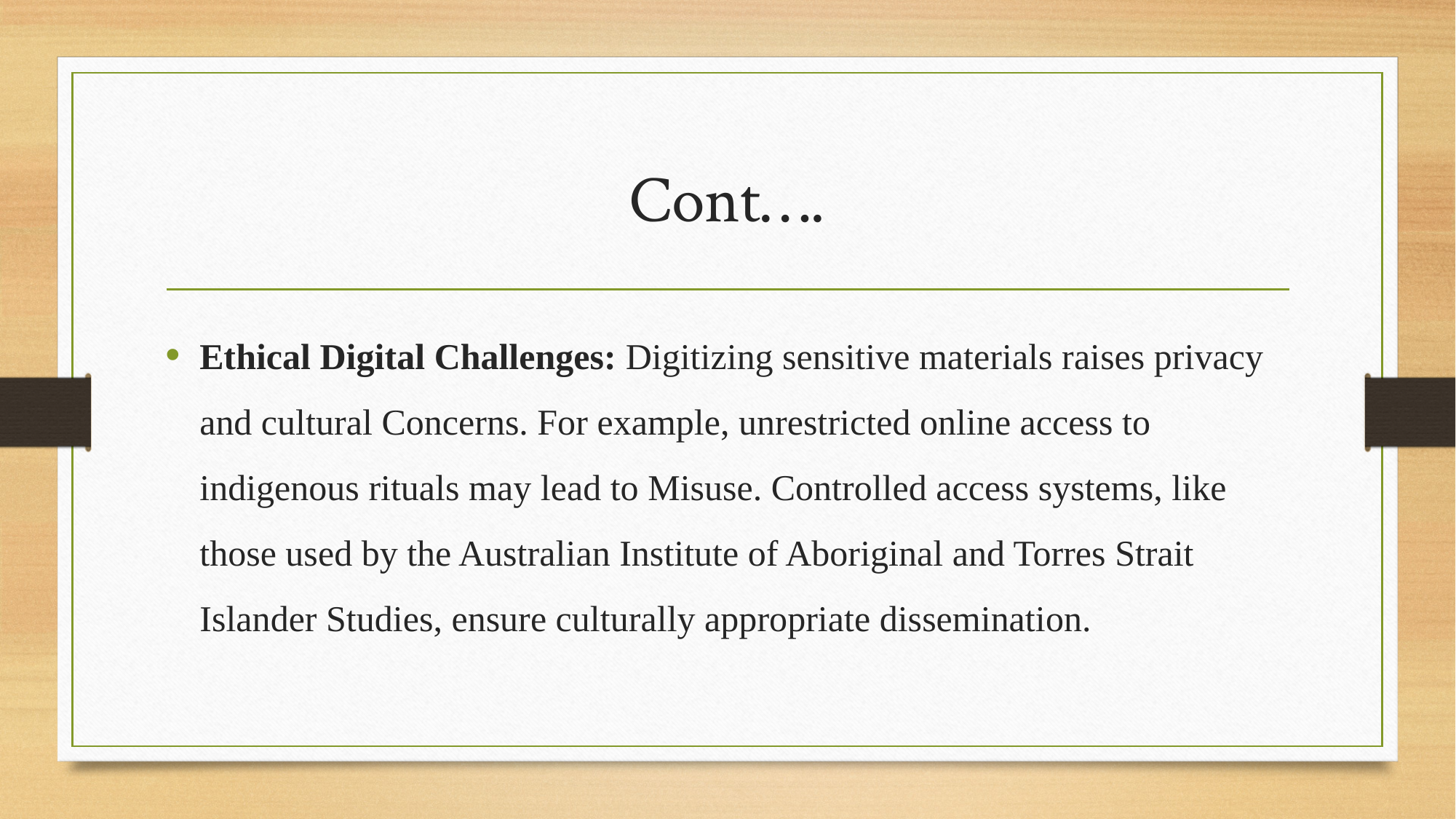

# Cont….
Ethical Digital Challenges: Digitizing sensitive materials raises privacy and cultural Concerns. For example, unrestricted online access to indigenous rituals may lead to Misuse. Controlled access systems, like those used by the Australian Institute of Aboriginal and Torres Strait Islander Studies, ensure culturally appropriate dissemination.